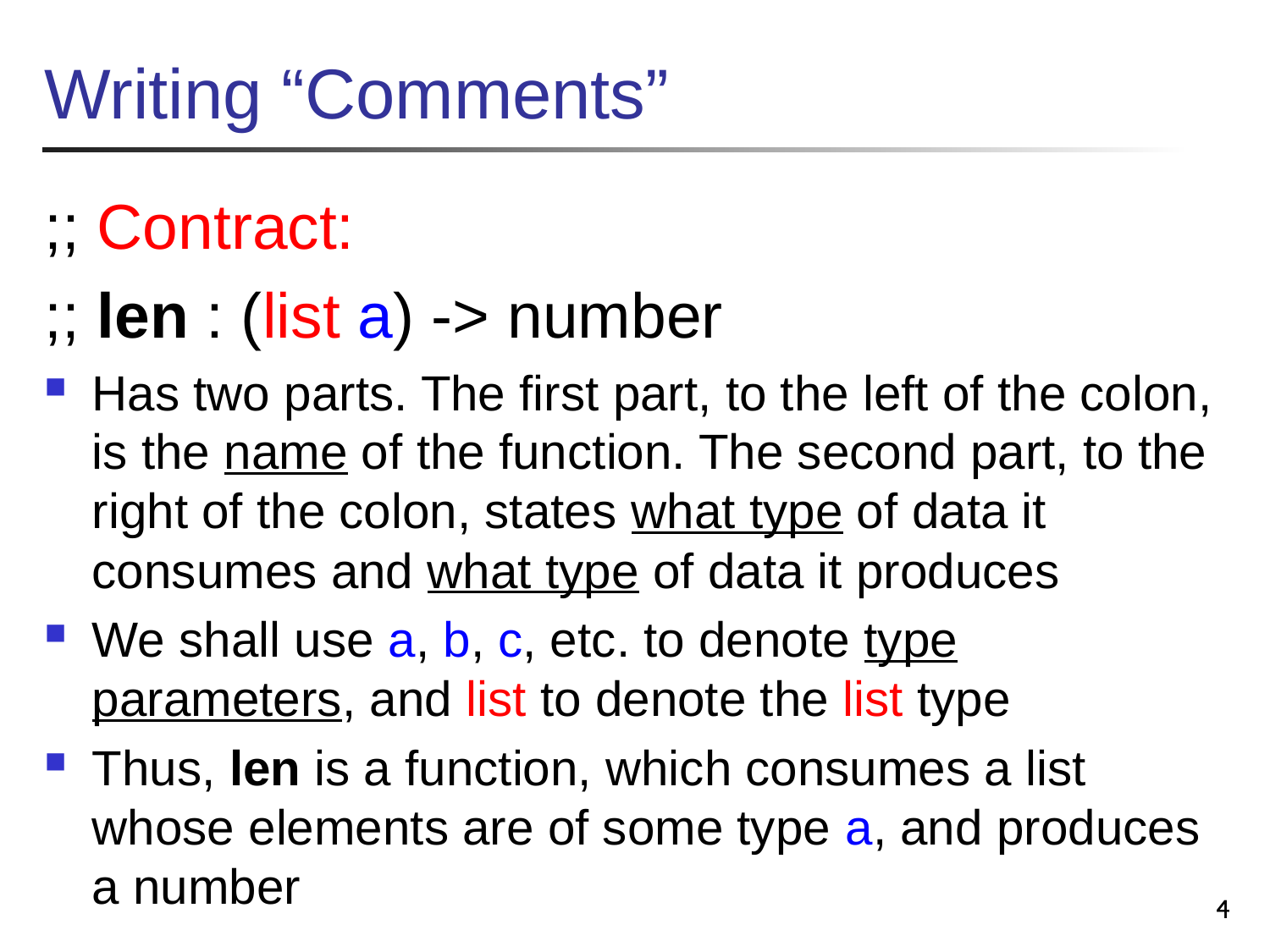

# Writing “Comments”
;; Contract:
;; len : (list a) -> number
Has two parts. The first part, to the left of the colon, is the name of the function. The second part, to the right of the colon, states what type of data it consumes and what type of data it produces
We shall use a, b, c, etc. to denote type parameters, and list to denote the list type
Thus, len is a function, which consumes a list whose elements are of some type a, and produces a number

4